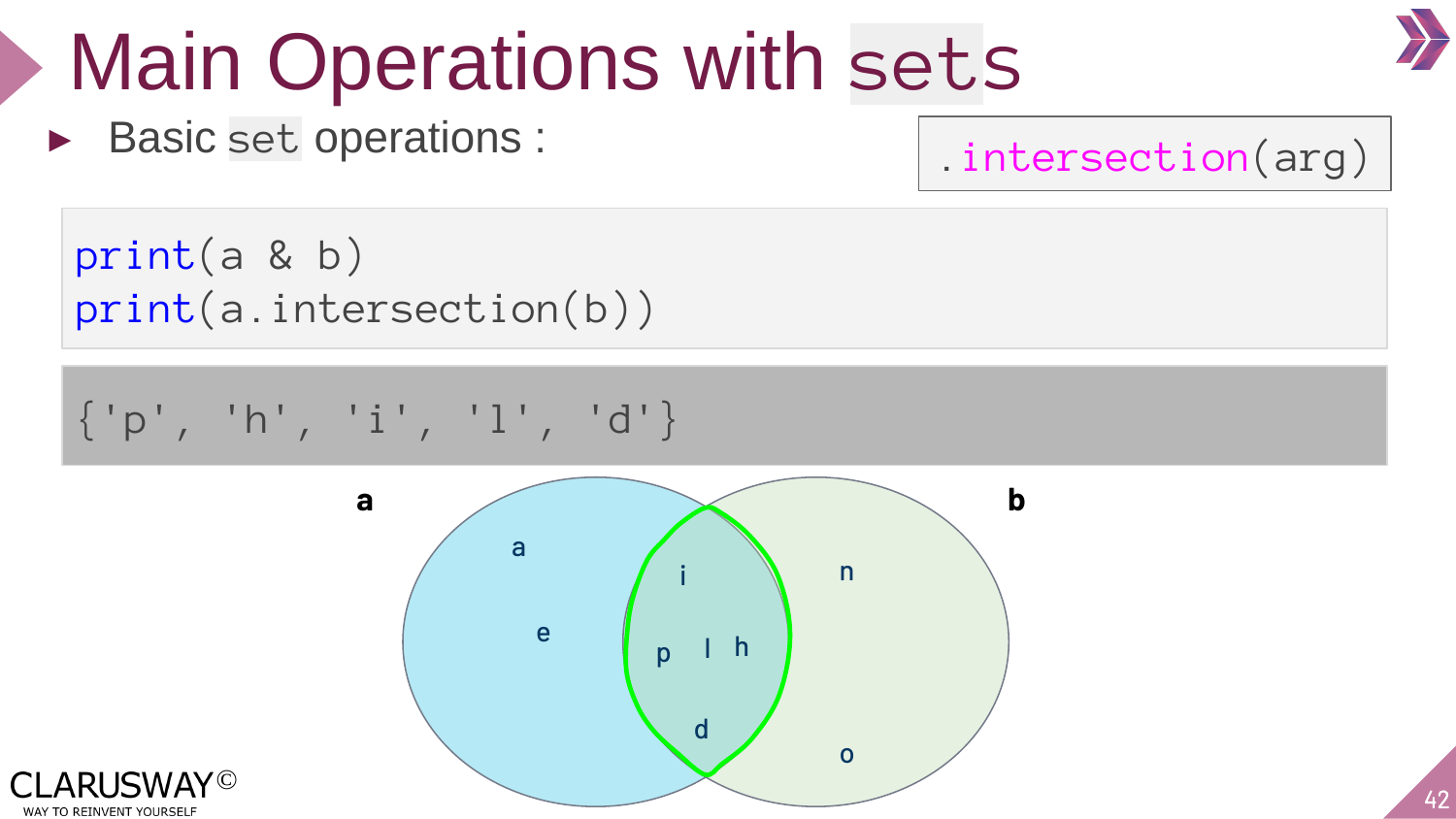

# Main Operations with sets
Basic set operations :

.intersection(arg)
print(a & b)
print(a.intersection(b))
{'p', 'h', 'i', 'l', 'd'}
a
b

a
n
i
e
h
l
p
d
o
42